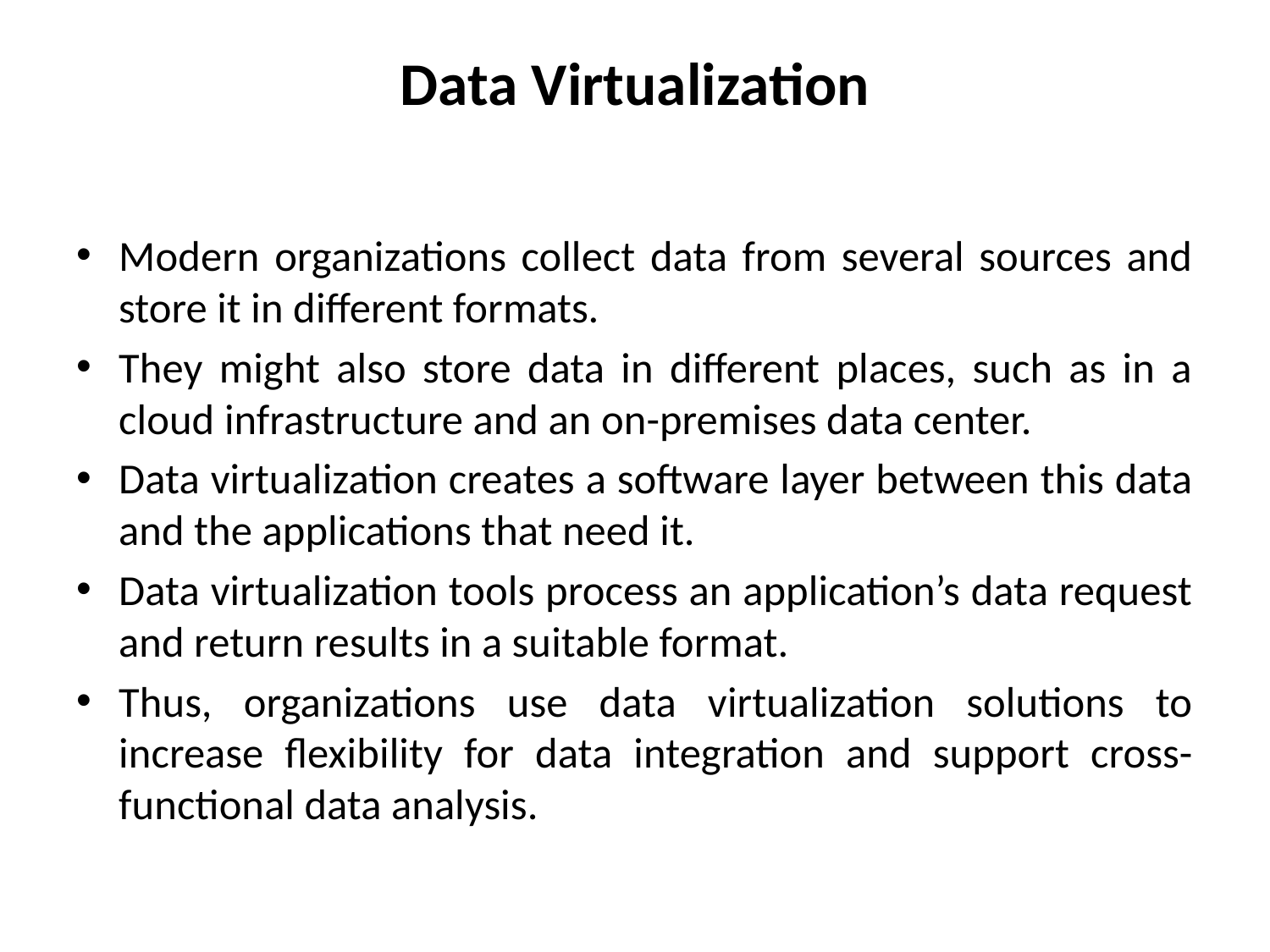

# Data Virtualization
Modern organizations collect data from several sources and store it in different formats.
They might also store data in different places, such as in a cloud infrastructure and an on-premises data center.
Data virtualization creates a software layer between this data and the applications that need it.
Data virtualization tools process an application’s data request and return results in a suitable format.
Thus, organizations use data virtualization solutions to increase flexibility for data integration and support cross-functional data analysis.